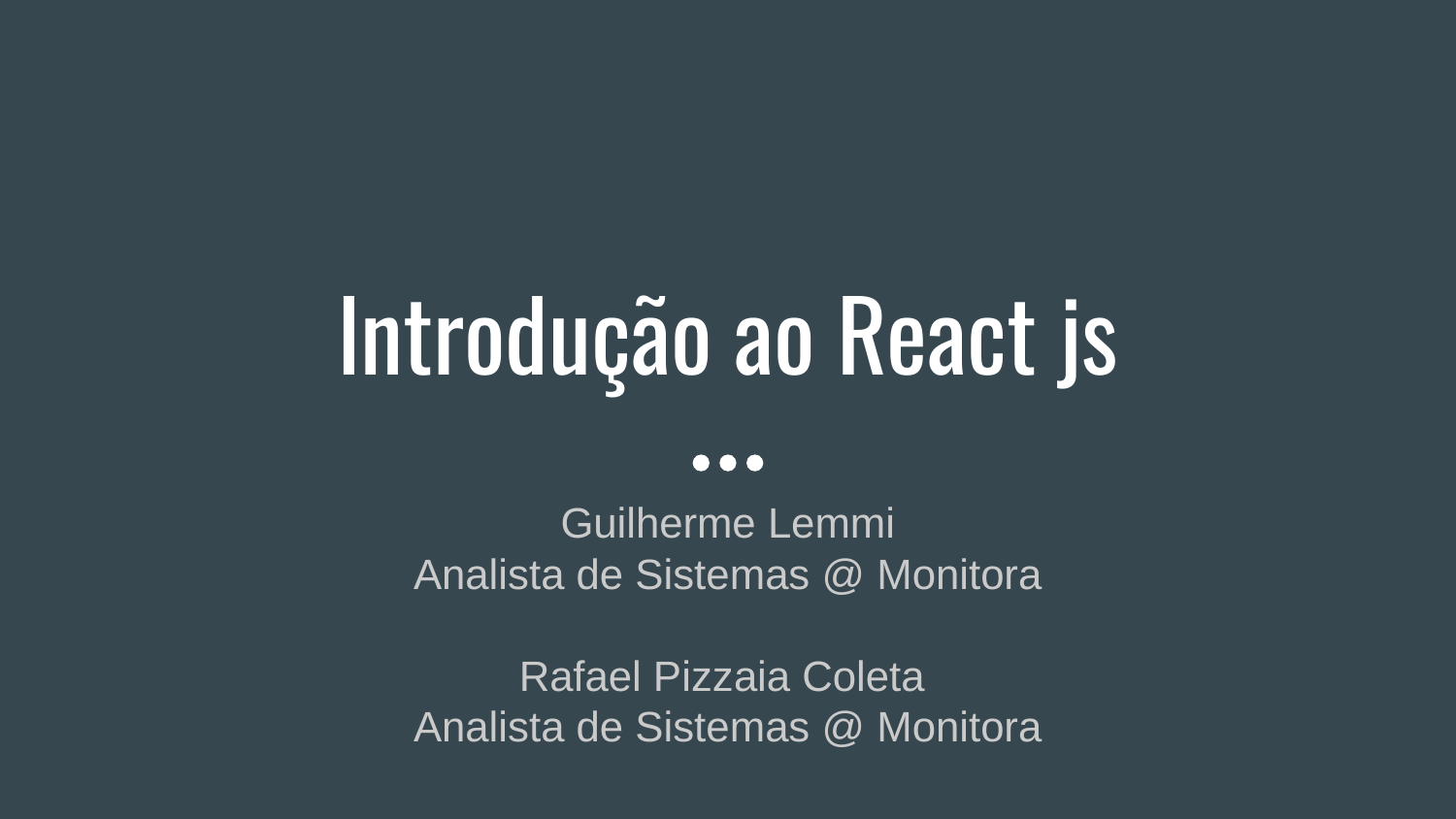

# Introdução ao React js
Guilherme Lemmi
Analista de Sistemas @ Monitora

Rafael Pizzaia Coleta
Analista de Sistemas @ Monitora